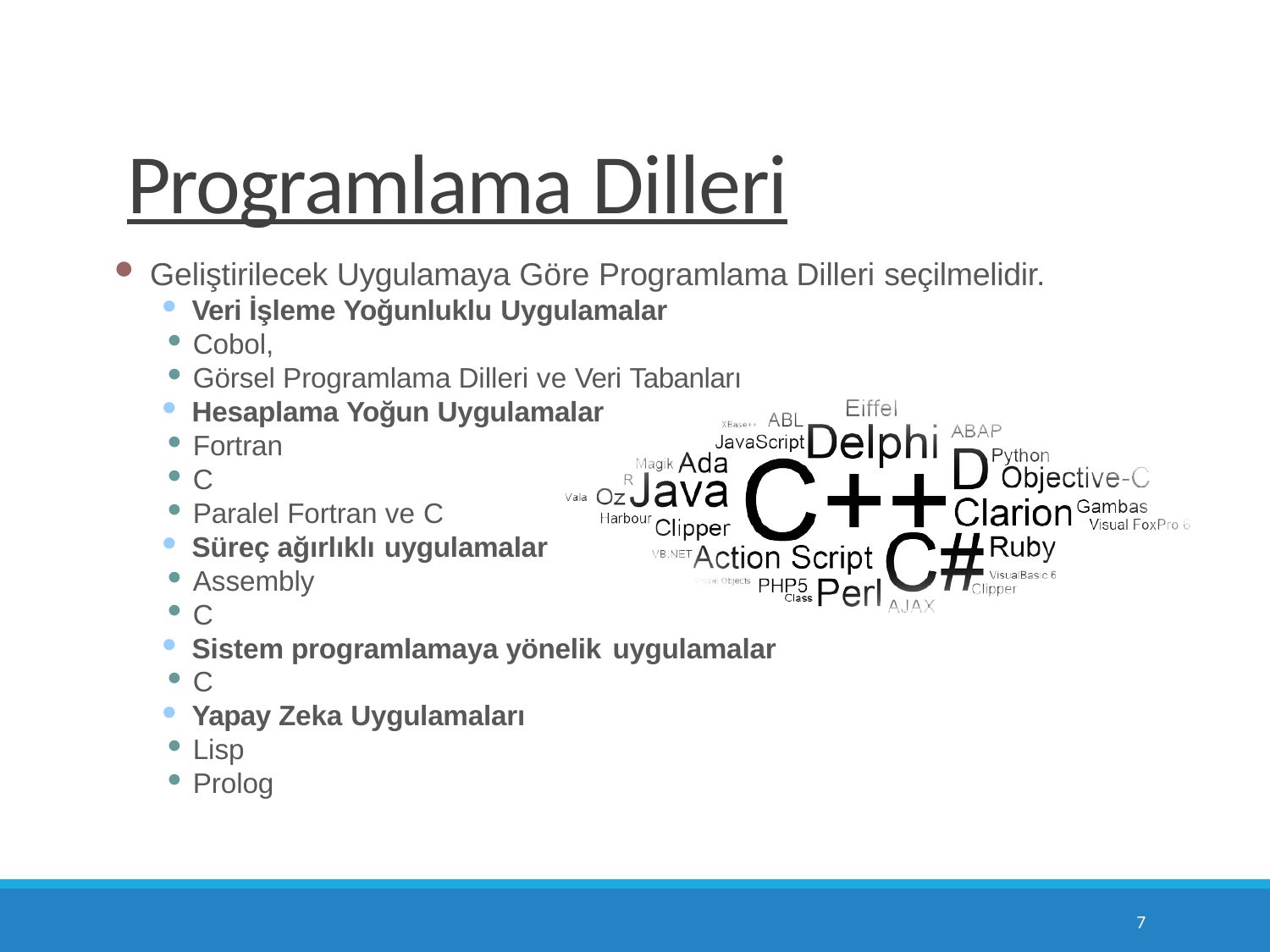

# Programlama Dilleri
Geliştirilecek Uygulamaya Göre Programlama Dilleri seçilmelidir.
Veri İşleme Yoğunluklu Uygulamalar
Cobol,
Görsel Programlama Dilleri ve Veri Tabanları
Hesaplama Yoğun Uygulamalar
Fortran
C
Paralel Fortran ve C
Süreç ağırlıklı uygulamalar
Assembly
C
Sistem programlamaya yönelik uygulamalar
C
Yapay Zeka Uygulamaları
Lisp
Prolog

7